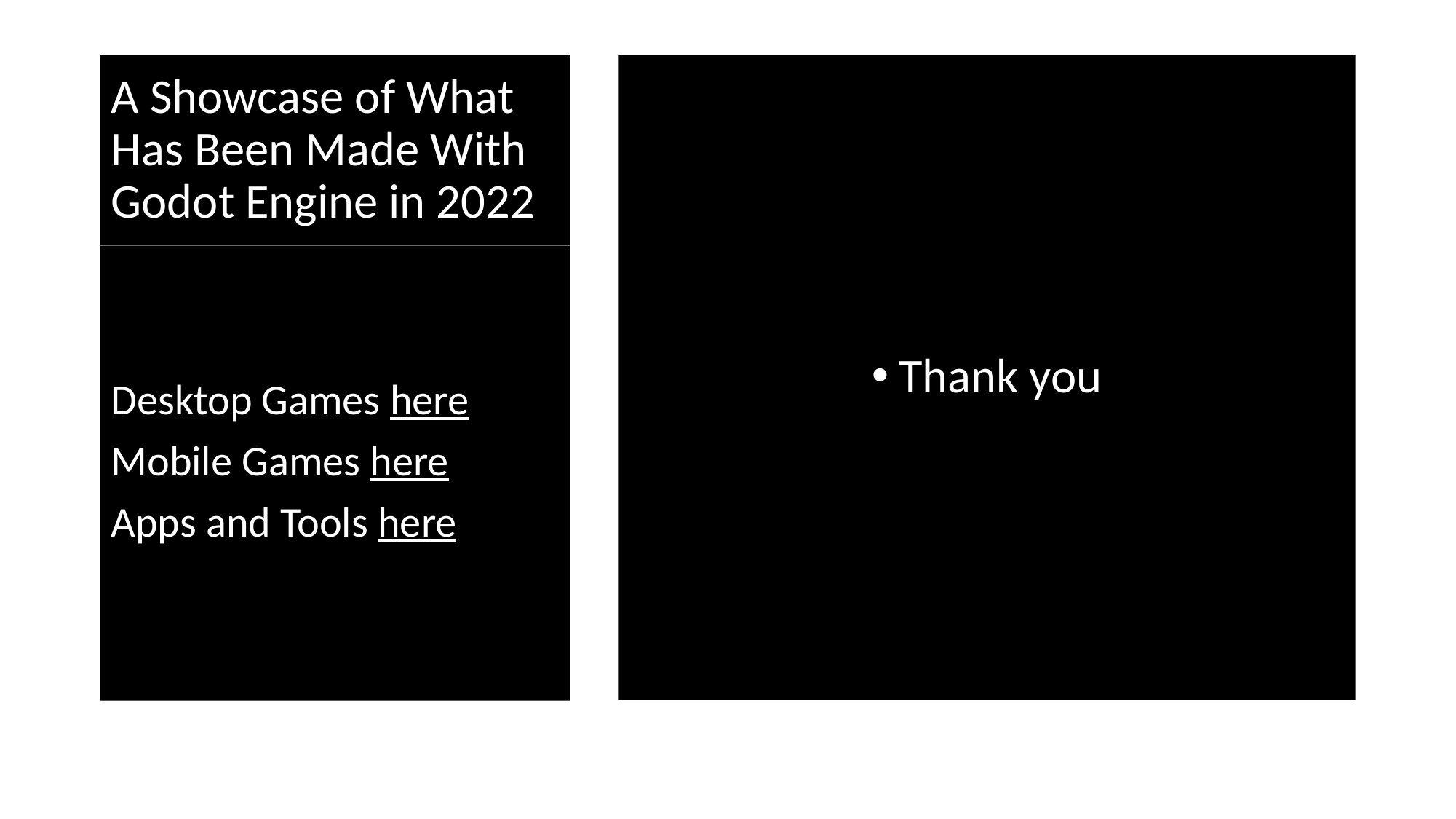

# A Showcase of What Has Been Made With Godot Engine in 2022
Thank you

Desktop Games here
Mobile Games here
Apps and Tools here